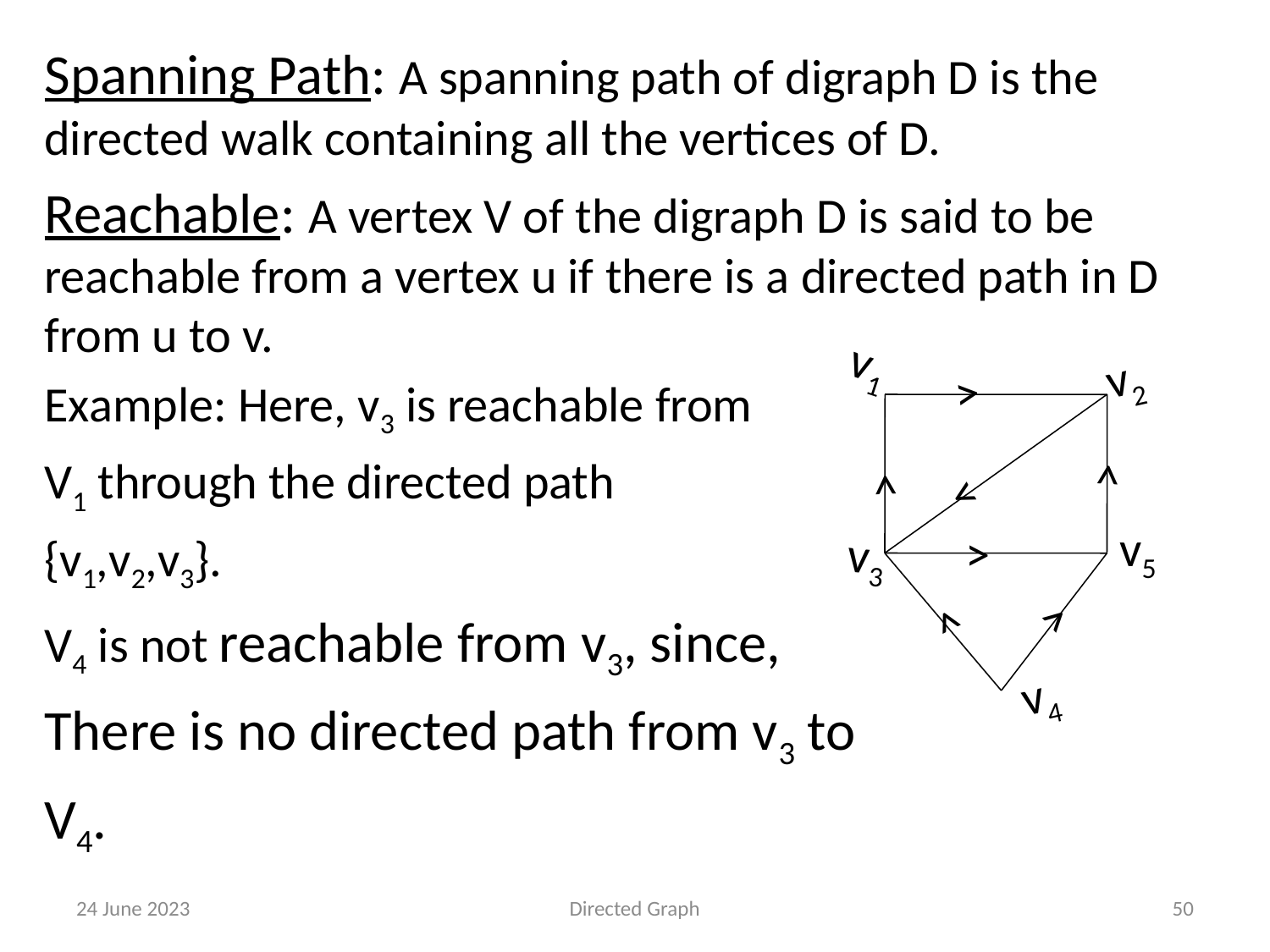

Spanning Path: A spanning path of digraph D is the directed walk containing all the vertices of D.
Reachable: A vertex V of the digraph D is said to be reachable from a vertex u if there is a directed path in D from u to v.
Example: Here, v3 is reachable from
V1 through the directed path
{v1,v2,v3}.
V4 is not reachable from v3, since,
There is no directed path from v3 to
V4.

v1
v2
˃
˃
˃
˃
v5
v3
˃
˃
v4
˃
24 June 2023
Directed Graph
50